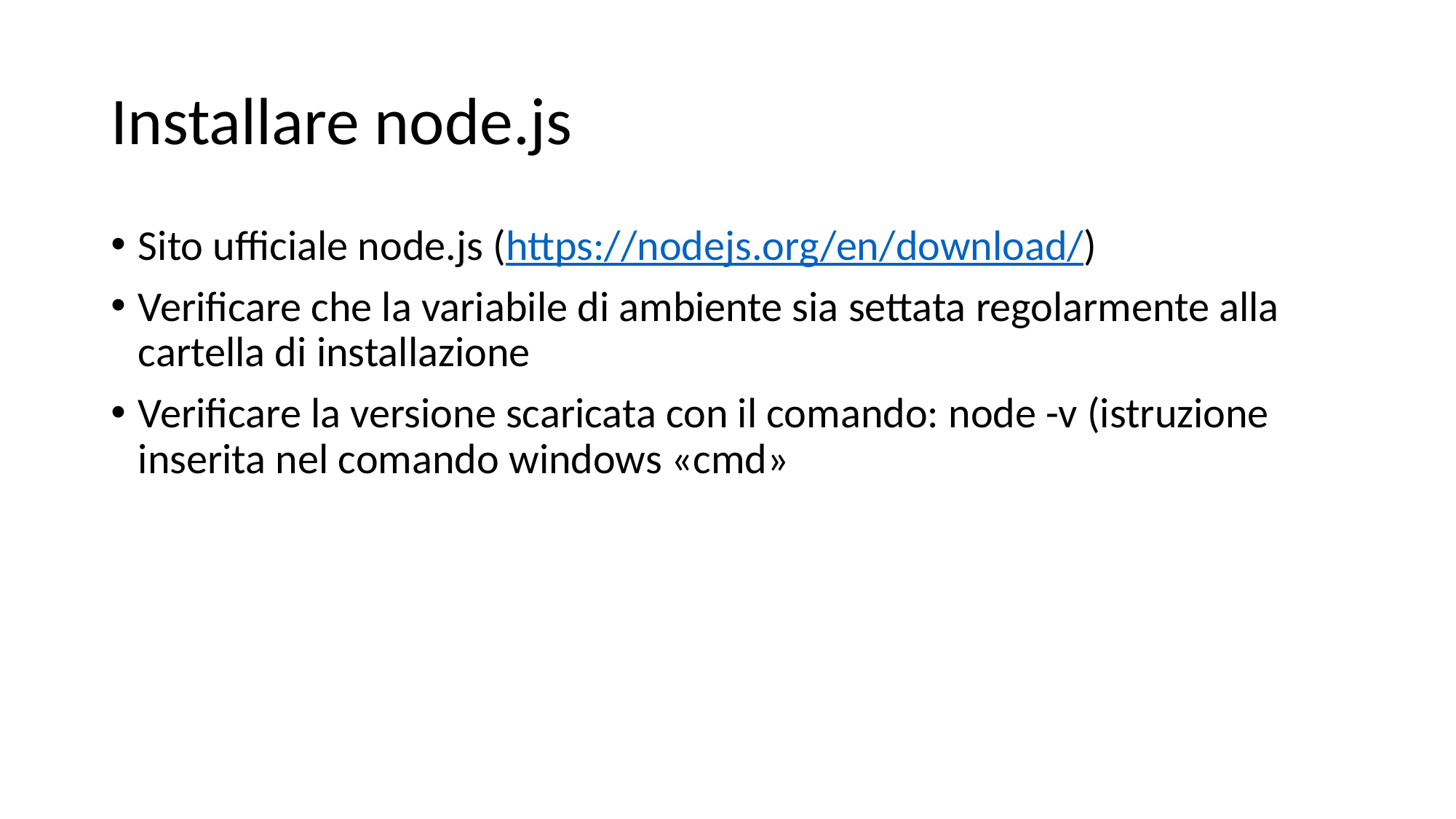

# Installare node.js
Sito ufficiale node.js (https://nodejs.org/en/download/)
Verificare che la variabile di ambiente sia settata regolarmente alla cartella di installazione
Verificare la versione scaricata con il comando: node -v (istruzione inserita nel comando windows «cmd»